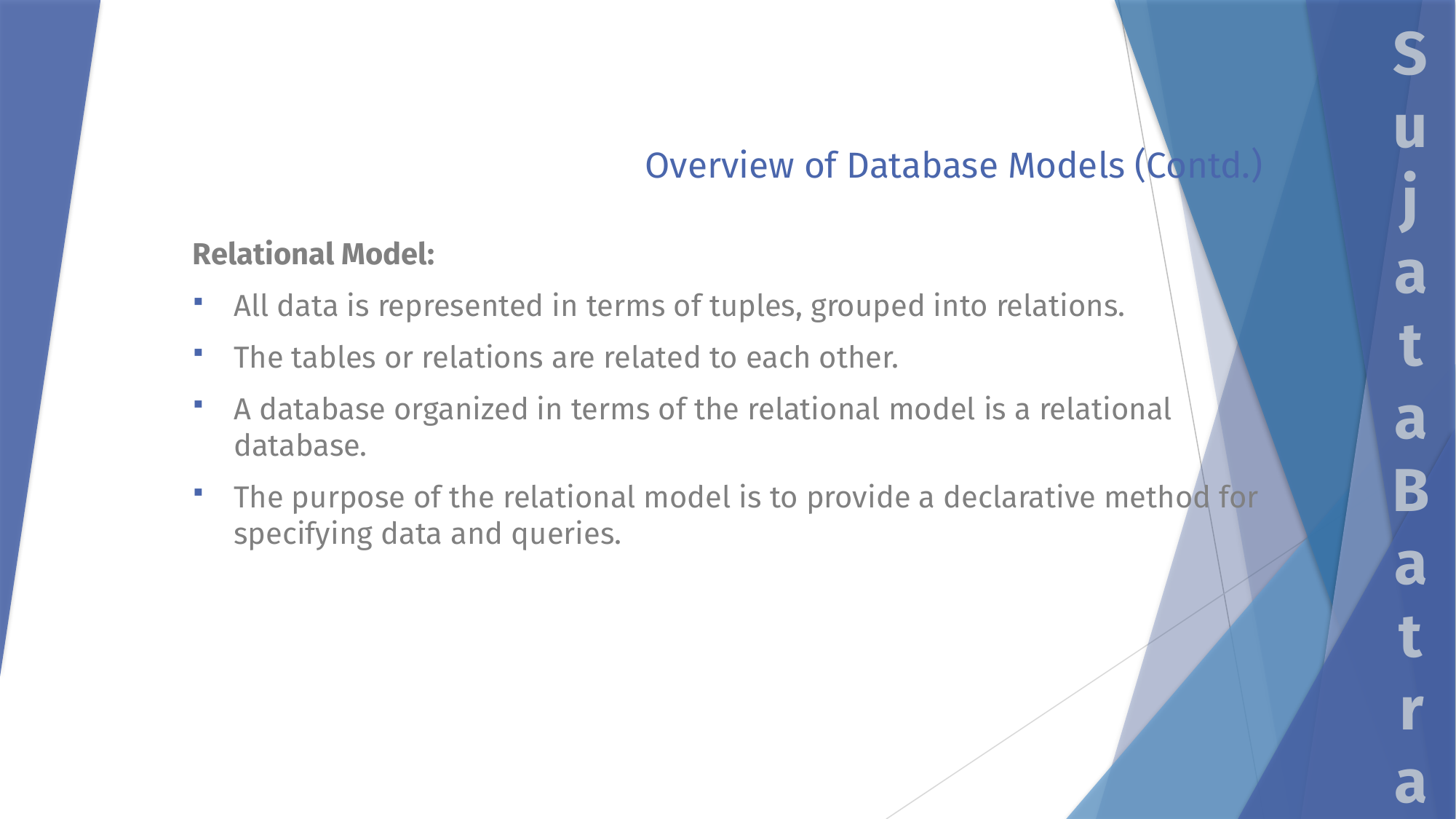

# Overview of Database Models (Contd.)
Relational Model:
All data is represented in terms of tuples, grouped into relations.
The tables or relations are related to each other.
A database organized in terms of the relational model is a relational database.
The purpose of the relational model is to provide a declarative method for specifying data and queries.